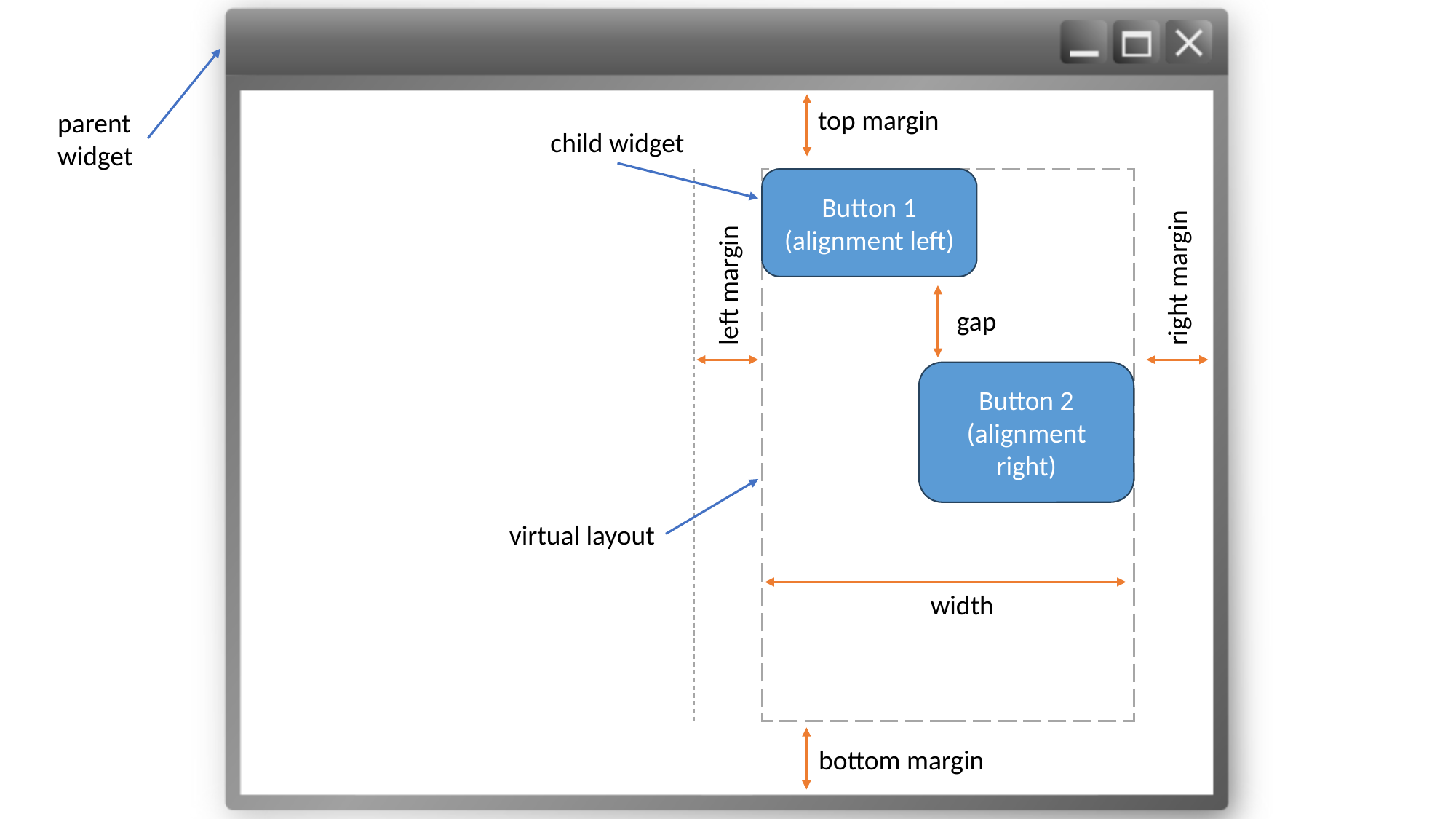

top margin
parent
widget
child widget
Button 1
(alignment left)

right margin
left margin
gap
Button 2
(alignment right)
virtual layout
width
bottom margin